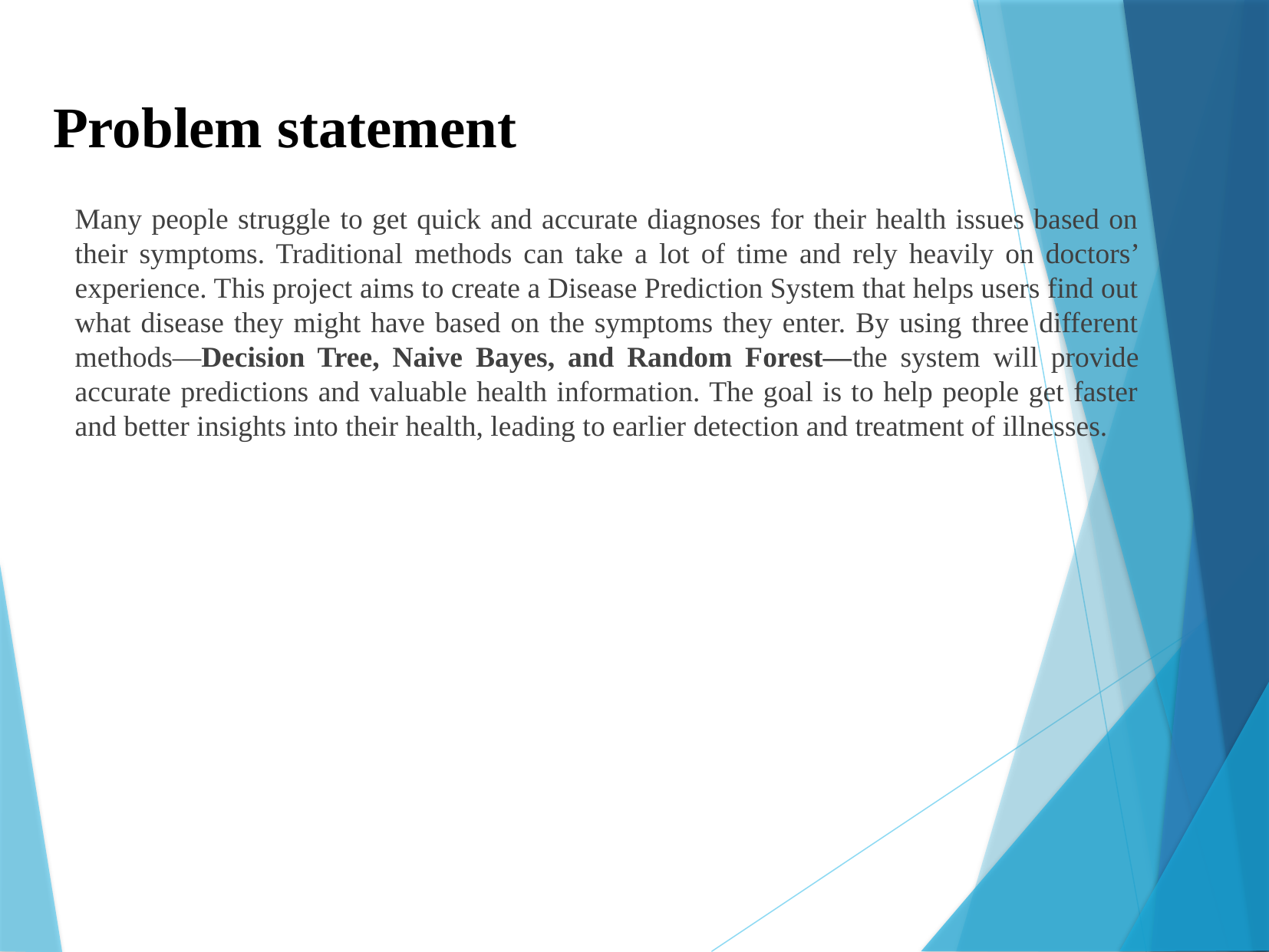

# Problem statement
Many people struggle to get quick and accurate diagnoses for their health issues based on their symptoms. Traditional methods can take a lot of time and rely heavily on doctors’ experience. This project aims to create a Disease Prediction System that helps users find out what disease they might have based on the symptoms they enter. By using three different methods—Decision Tree, Naive Bayes, and Random Forest—the system will provide accurate predictions and valuable health information. The goal is to help people get faster and better insights into their health, leading to earlier detection and treatment of illnesses.